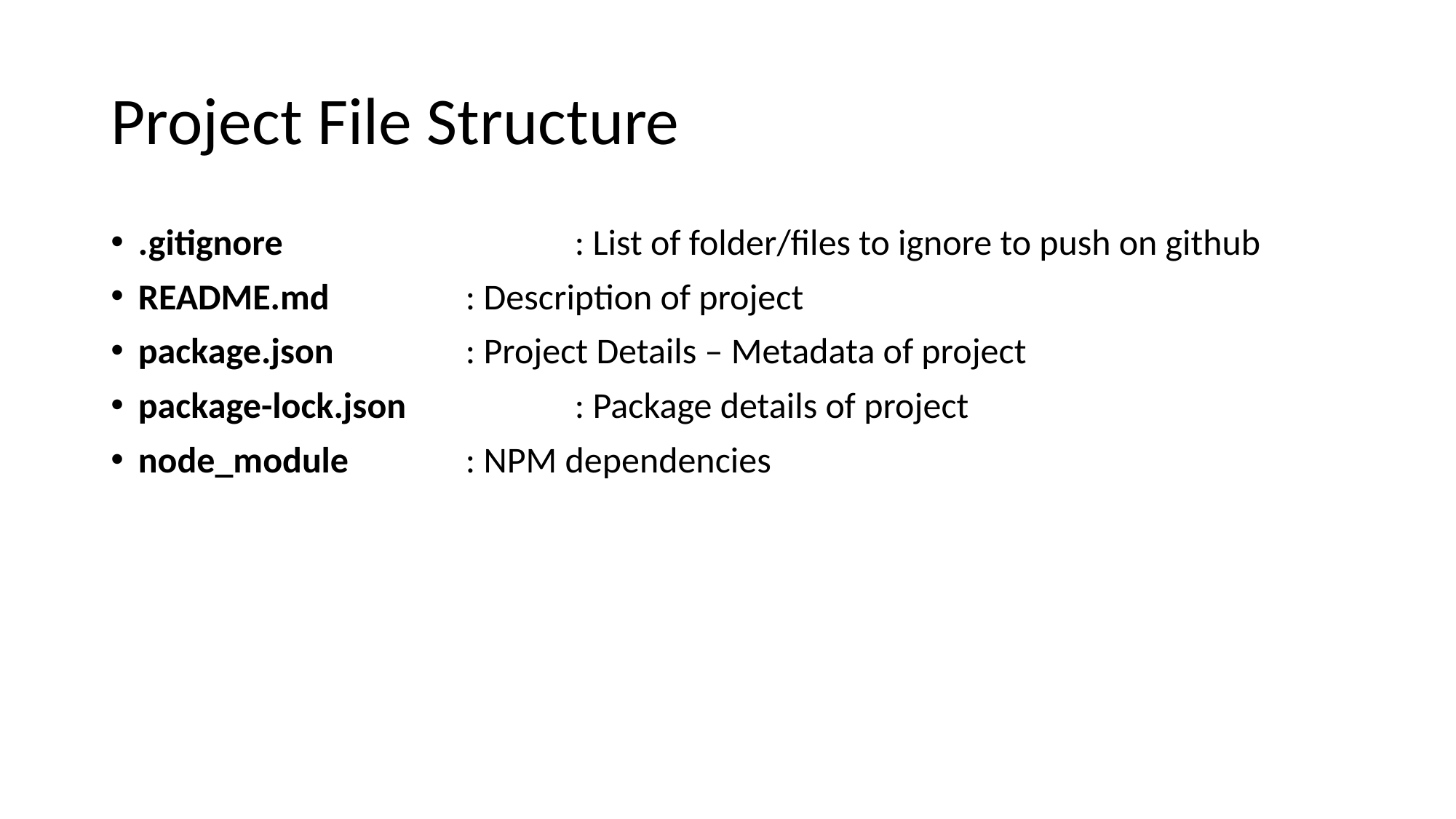

# Project File Structure
.gitignore			: List of folder/files to ignore to push on github
README.md		: Description of project
package.json		: Project Details – Metadata of project
package-lock.json		: Package details of project
node_module		: NPM dependencies